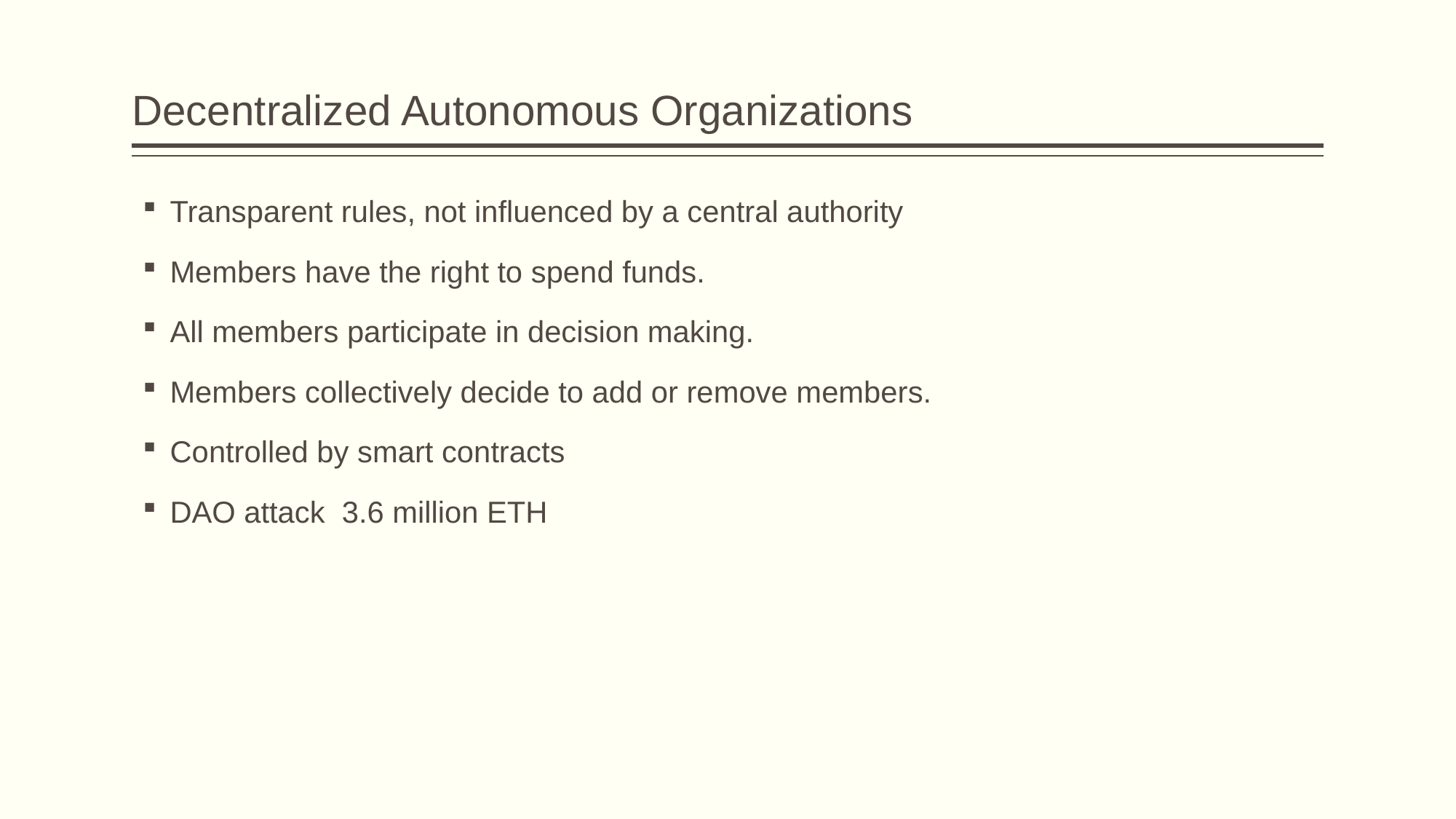

# Decentralized Autonomous Organizations
Transparent rules, not influenced by a central authority
Members have the right to spend funds.
All members participate in decision making.
Members collectively decide to add or remove members.
Controlled by smart contracts
DAO attack  3.6 million ETH